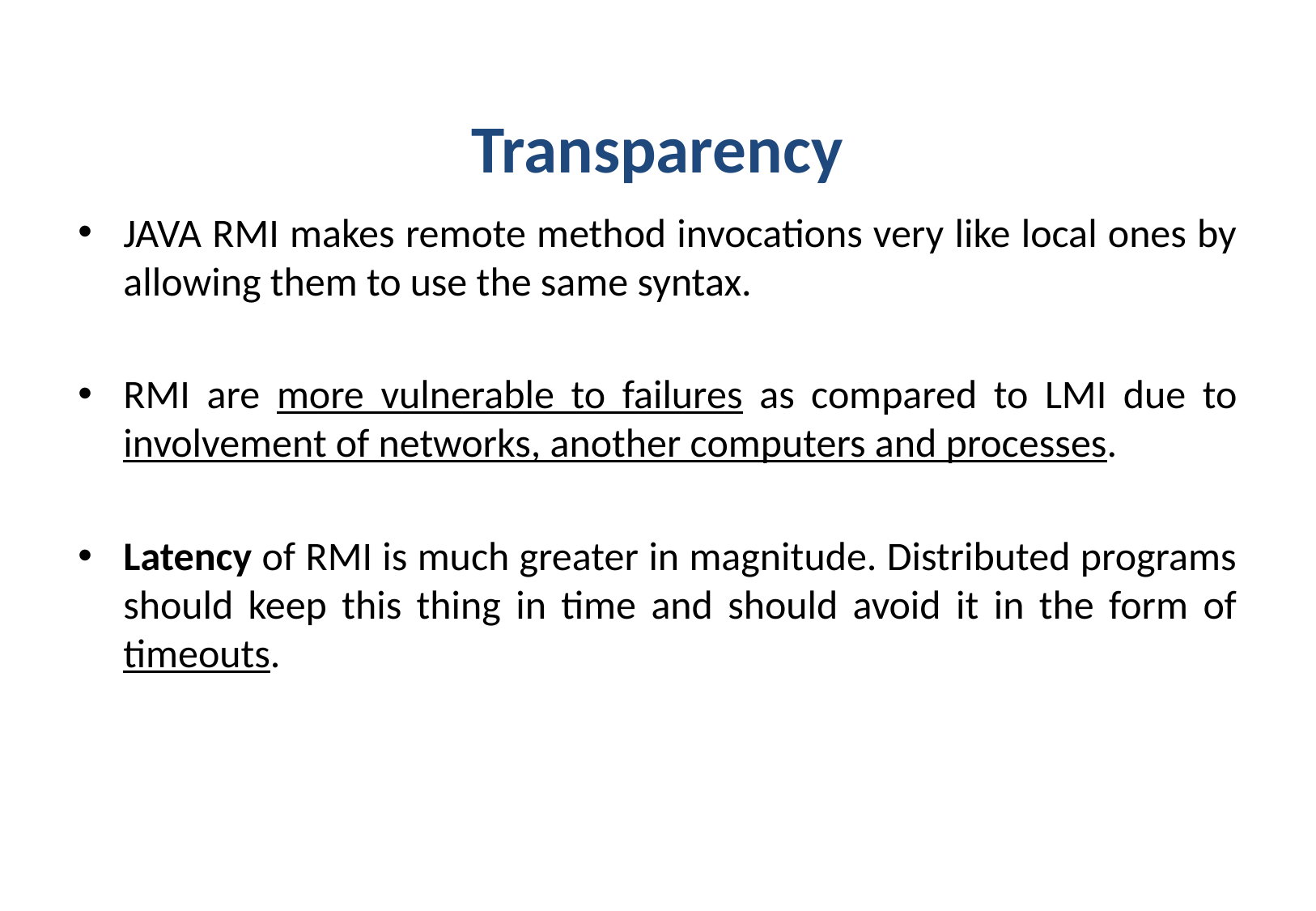

# Transparency
JAVA RMI makes remote method invocations very like local ones by allowing them to use the same syntax.

RMI are more vulnerable to failures as compared to LMI due to involvement of networks, another computers and processes.

Latency of RMI is much greater in magnitude. Distributed programs should keep this thing in time and should avoid it in the form of timeouts.